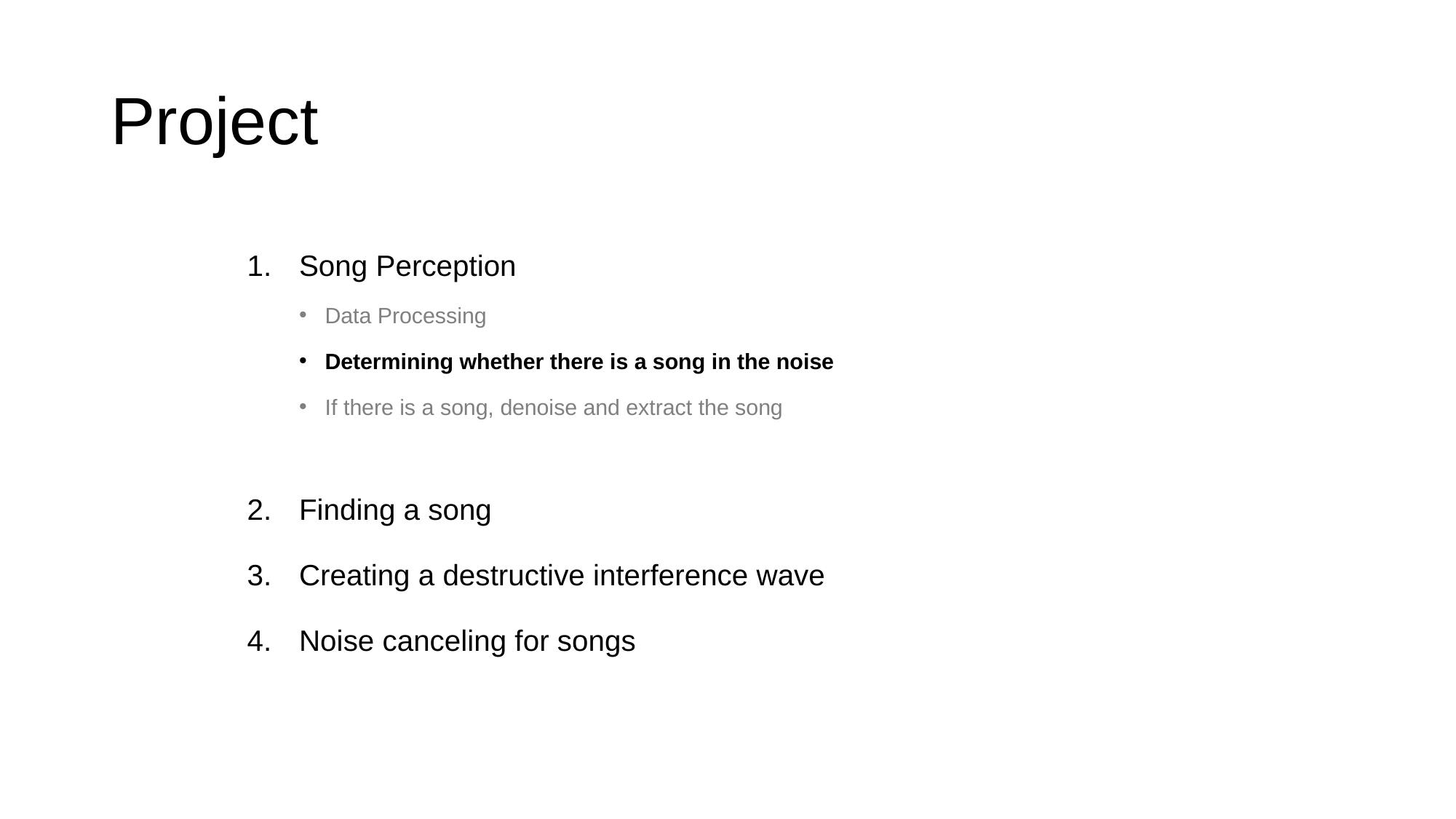

# Project
Song Perception
Data Processing
Determining whether there is a song in the noise
If there is a song, denoise and extract the song

Finding a song
Creating a destructive interference wave
Noise canceling for songs